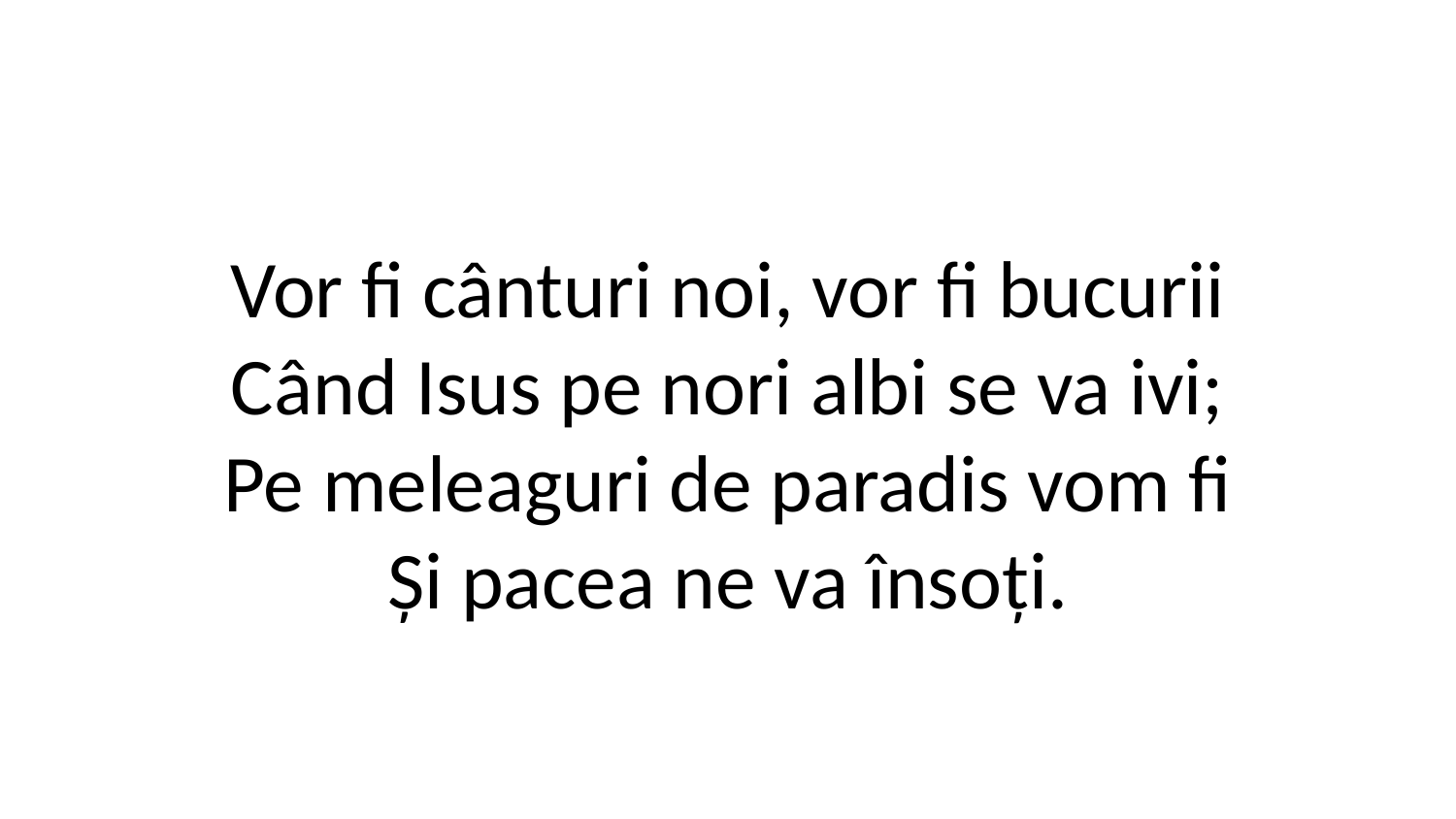

Vor fi cânturi noi, vor fi bucurii
Când Isus pe nori albi se va ivi;
Pe meleaguri de paradis vom fi
Și pacea ne va însoți.